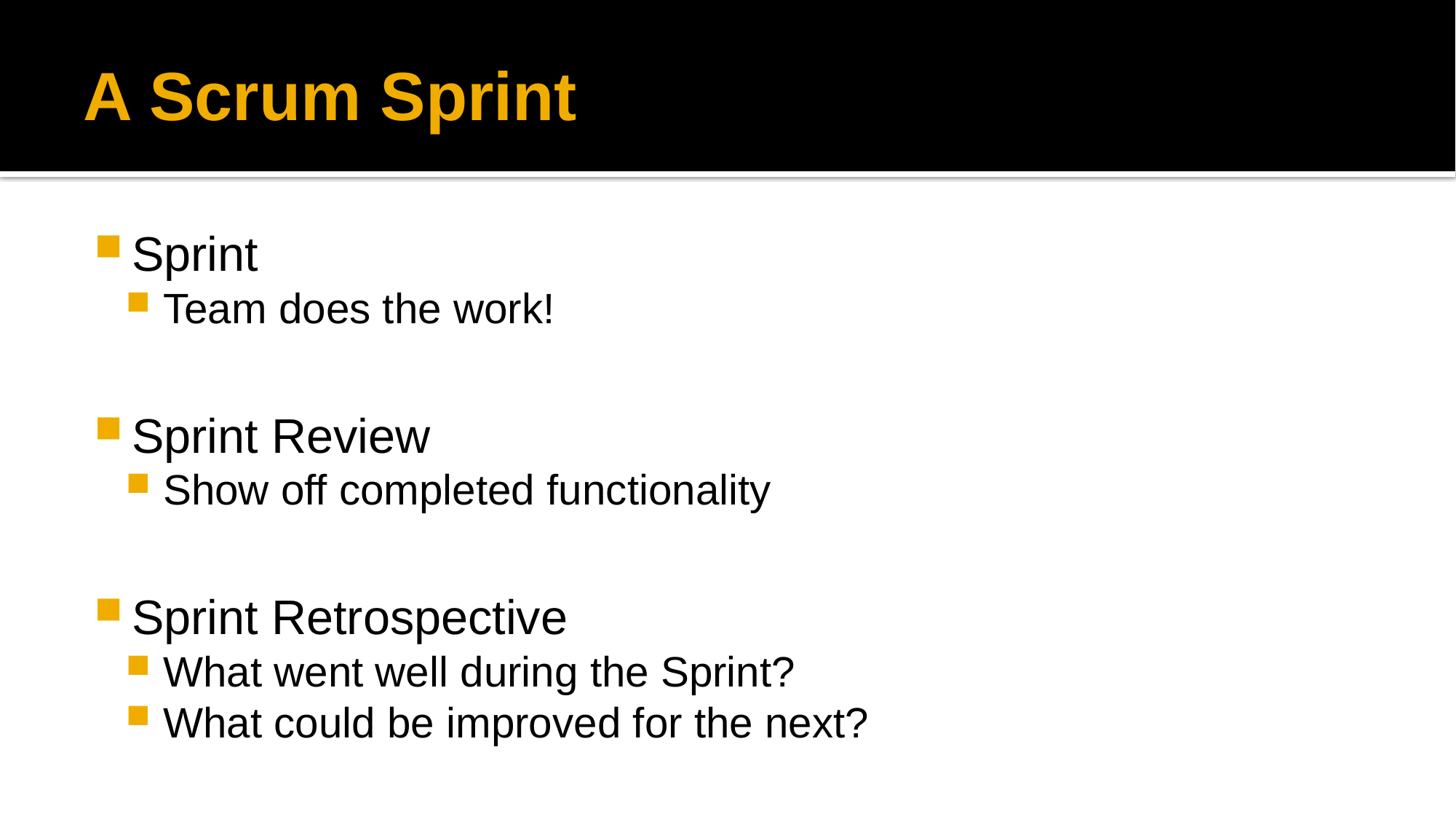

# A Scrum Sprint
Sprint
Team does the work!

Sprint Review
Show off completed functionality

Sprint Retrospective
What went well during the Sprint?
What could be improved for the next?